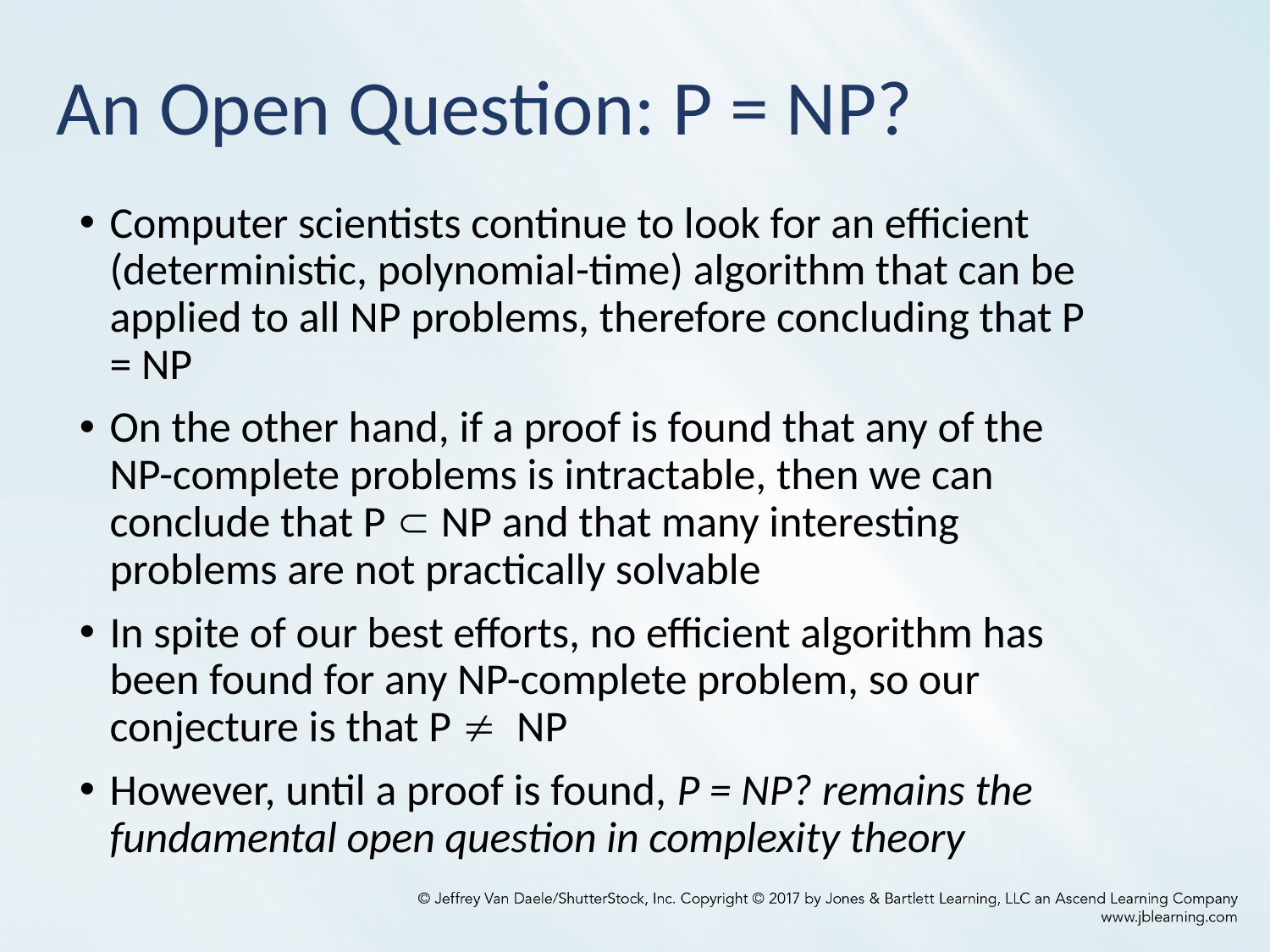

# An Open Question: P = NP?
Computer scientists continue to look for an efficient (deterministic, polynomial-time) algorithm that can be applied to all NP problems, therefore concluding that P = NP
On the other hand, if a proof is found that any of the NP-complete problems is intractable, then we can conclude that P ⊂ NP and that many interesting problems are not practically solvable
In spite of our best efforts, no efficient algorithm has been found for any NP-complete problem, so our conjecture is that P ≠  NP
However, until a proof is found, P = NP? remains the fundamental open question in complexity theory